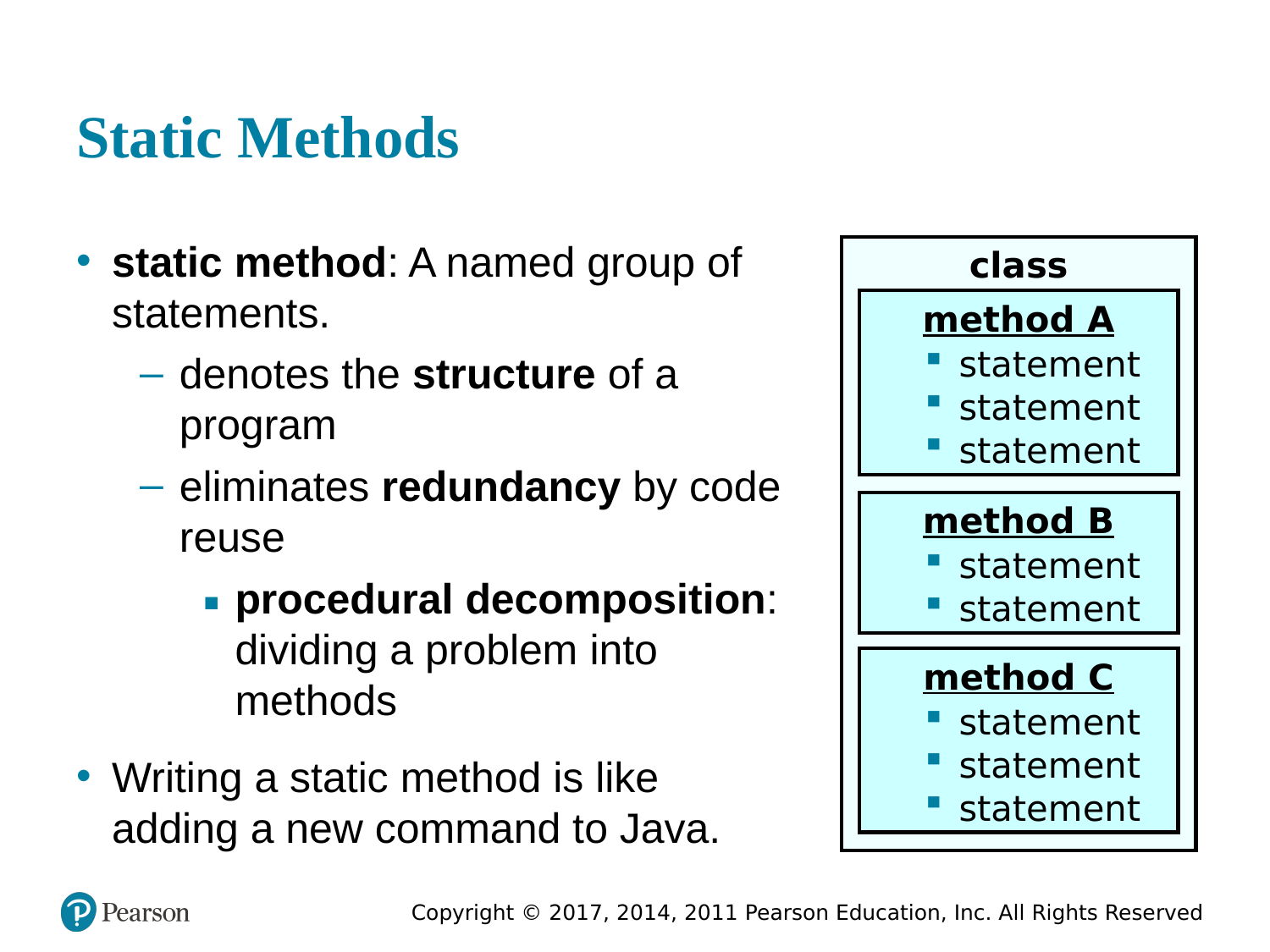

# Static Methods
static method: A named group of statements.
denotes the structure of a program
eliminates redundancy by code reuse
procedural decomposition:
dividing a problem into methods
Writing a static method is like
adding a new command to Java.
class
method A
statement
statement
statement
method B
statement
statement
method C
statement
statement
statement